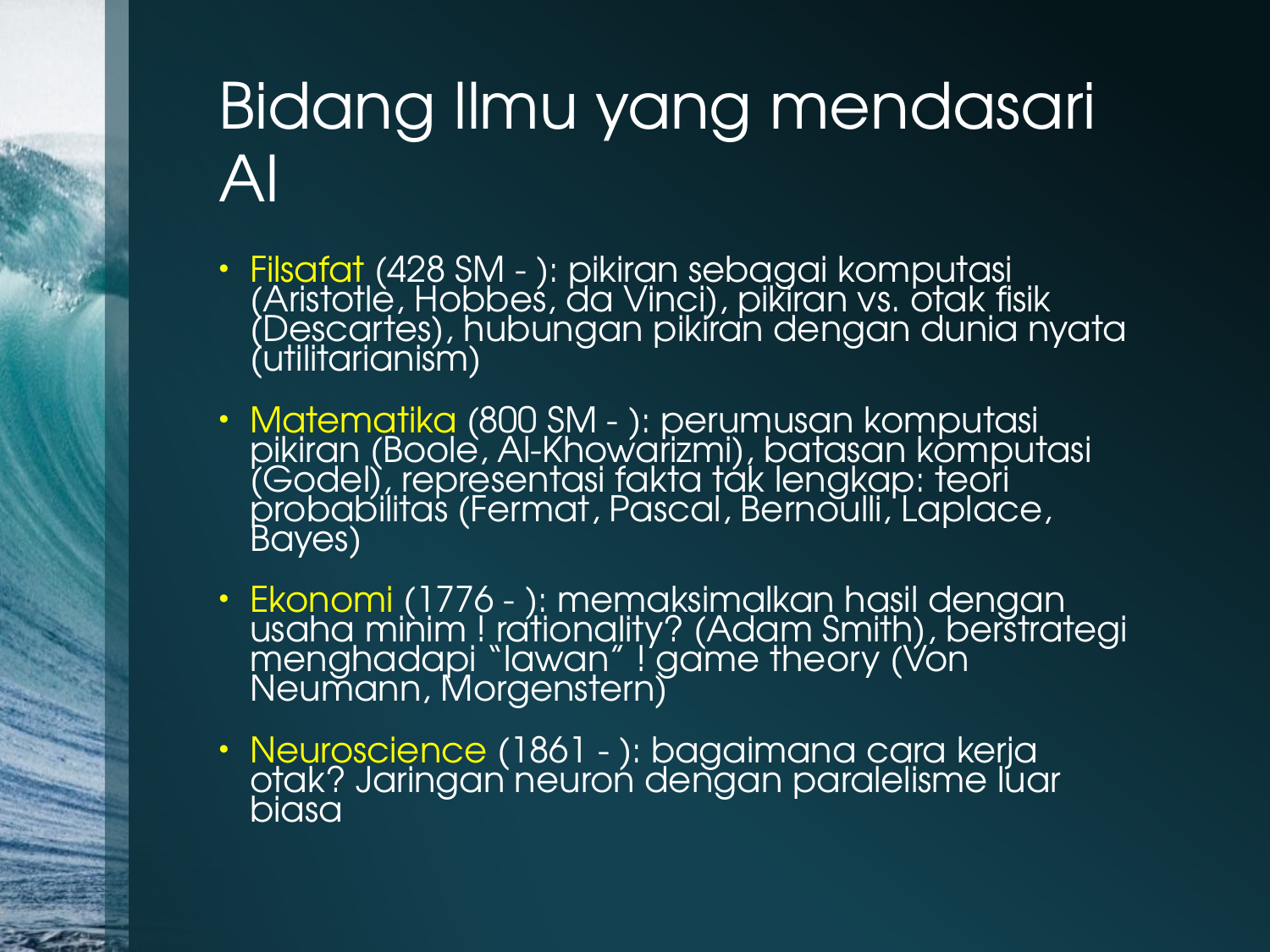

# Bidang Ilmu yang mendasari
AI
Filsafat (428 SM - ): pikiran sebagai komputasi
(Aristotle, Hobbes, da Vinci), pikiran vs. otak fisik
(Descartes), hubungan pikiran dengan dunia nyata
(utilitarianism)
Matematika (800 SM - ): perumusan komputasi
pikiran (Boole, Al-Khowarizmi), batasan komputasi
(Godel), representasi fakta tak lengkap: teori
probabilitas (Fermat, Pascal, Bernoulli, Laplace,
Bayes)
Ekonomi (1776 - ): memaksimalkan hasil dengan
usaha minim ! rationality? (Adam Smith), berstrategi
menghadapi “lawan” ! game theory (Von
Neumann, Morgenstern)
Neuroscience (1861 - ): bagaimana cara kerja
otak? Jaringan neuron dengan paralelisme luar
biasa